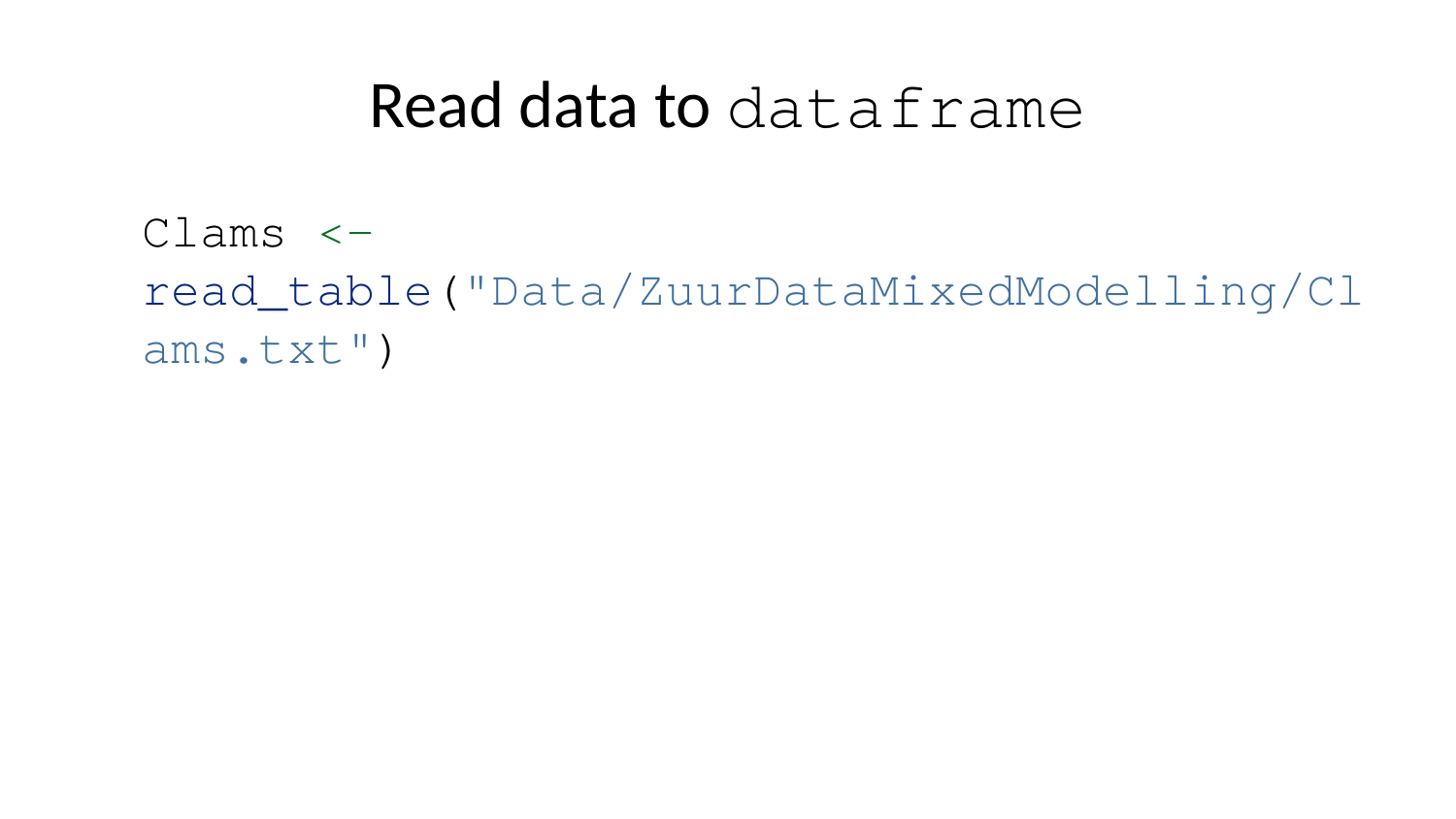

# Read data to dataframe
Clams <- read_table("Data/ZuurDataMixedModelling/Clams.txt")